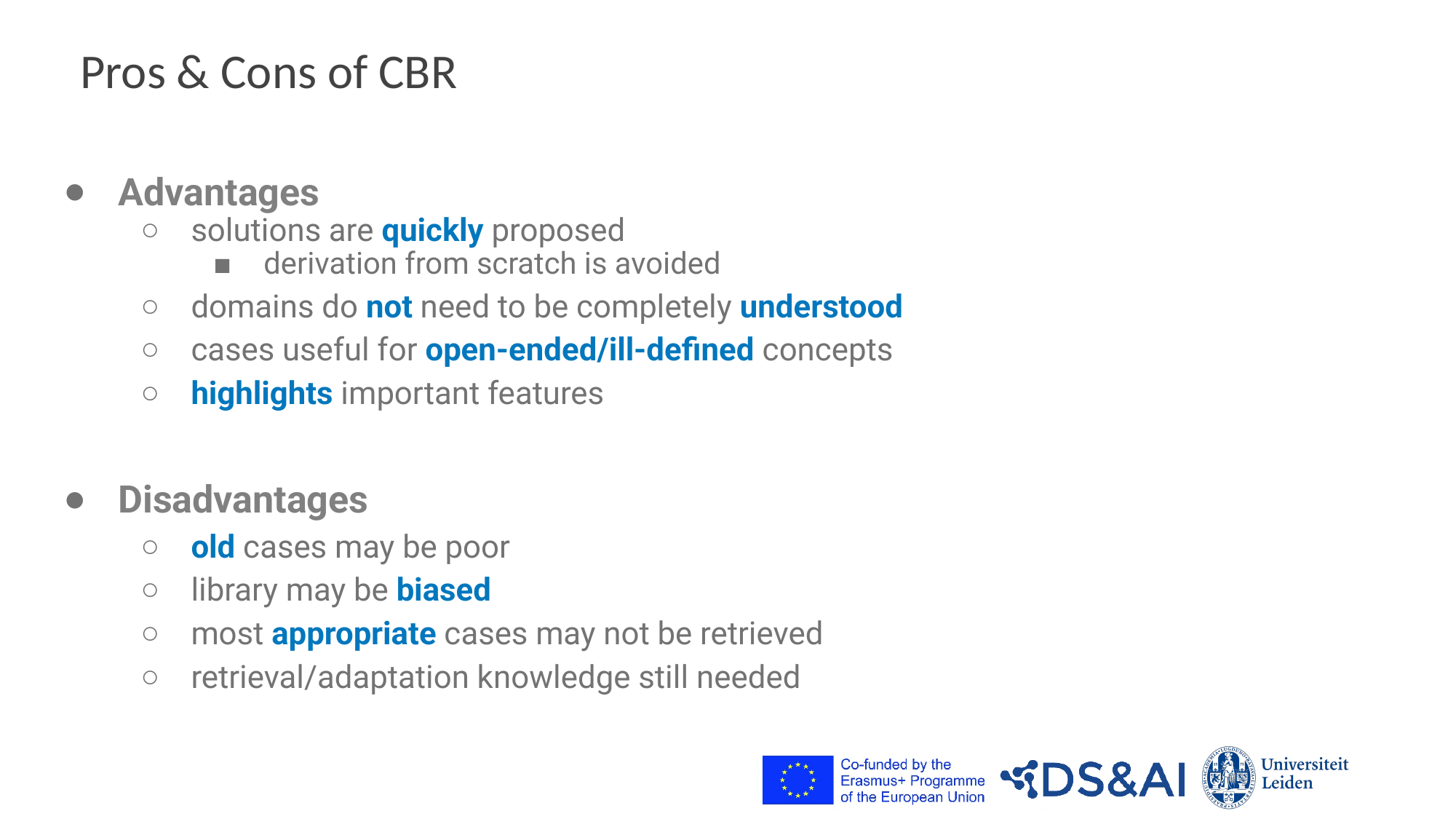

# Pros & Cons of CBR
Advantages
solutions are quickly proposed
derivation from scratch is avoided
domains do not need to be completely understood
cases useful for open-ended/ill-defined concepts
highlights important features

Disadvantages
old cases may be poor
library may be biased
most appropriate cases may not be retrieved
retrieval/adaptation knowledge still needed